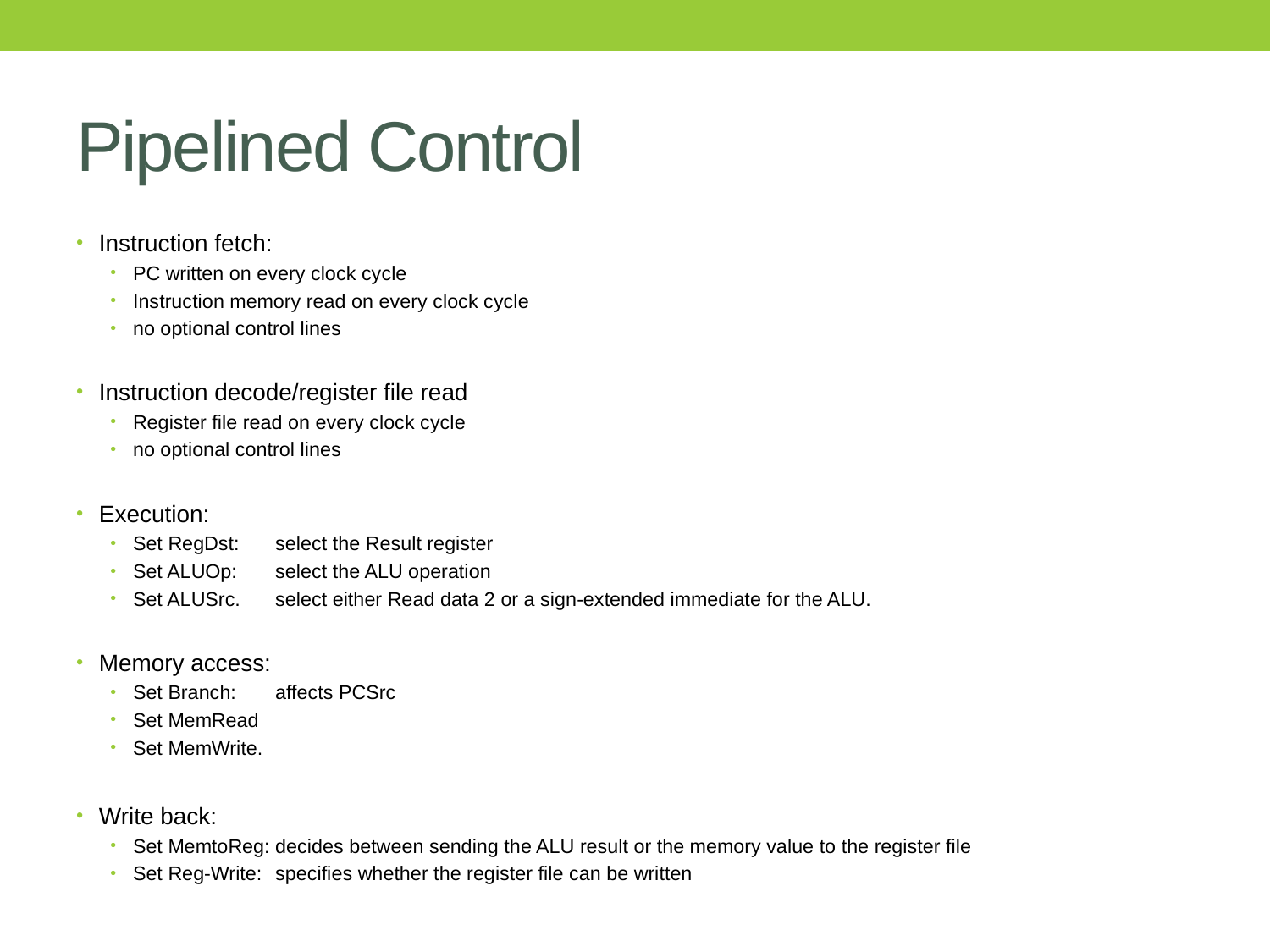

# Pipelined Control
Instruction fetch:
PC written on every clock cycle
Instruction memory read on every clock cycle
no optional control lines

Instruction decode/register file read
Register file read on every clock cycle
no optional control lines

Execution:
Set RegDst:	select the Result register
Set ALUOp:	select the ALU operation
Set ALUSrc. 	select either Read data 2 or a sign-extended immediate for the ALU.

Memory access:
Set Branch:	affects PCSrc
Set MemRead
Set MemWrite.

Write back:
Set MemtoReg:	decides between sending the ALU result or the memory value to the register file
Set Reg-Write:	specifies whether the register file can be written